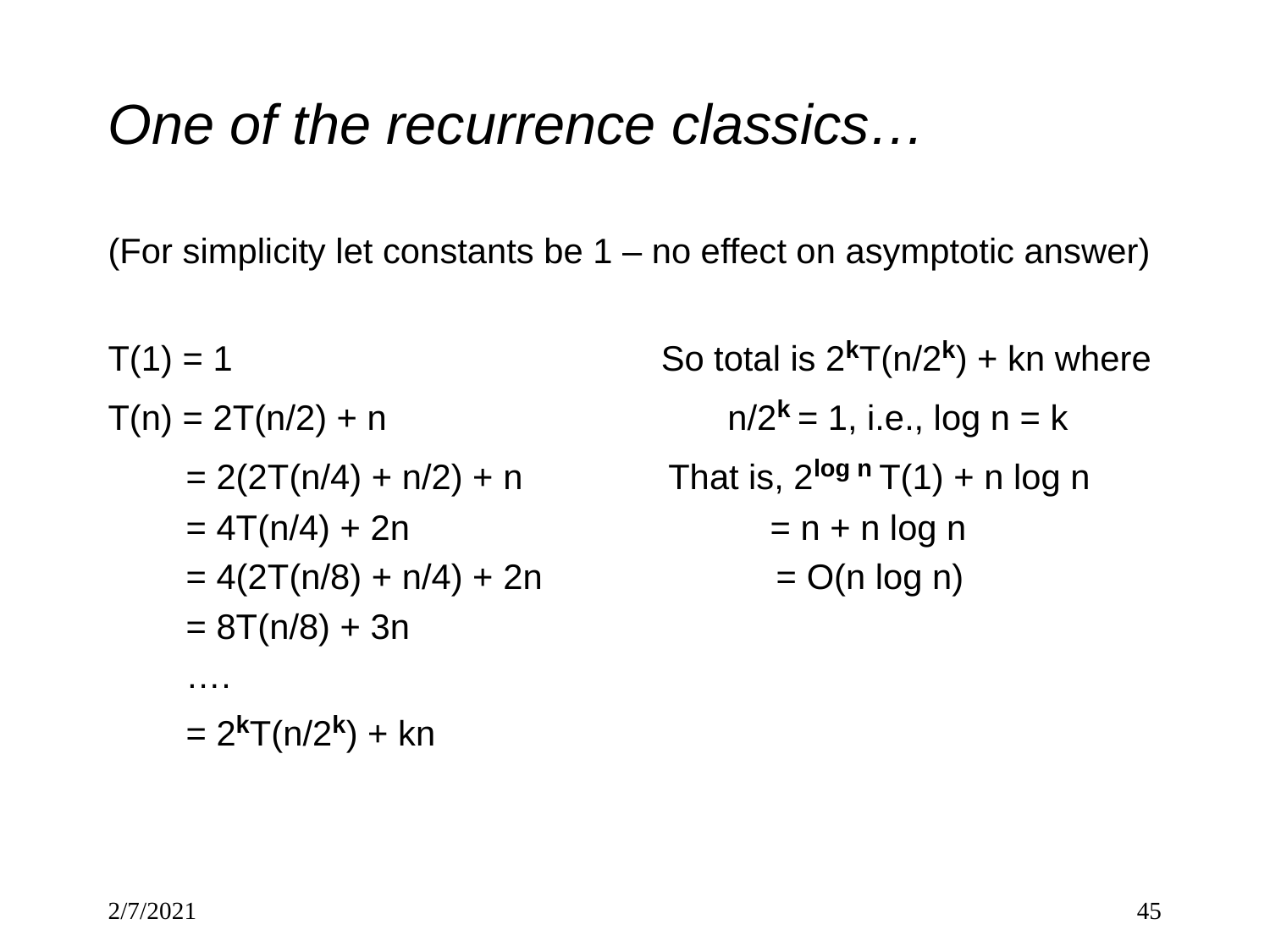

# One of the recurrence classics…
(For simplicity let constants be 1 – no effect on asymptotic answer)

T(1) = 1                                            So total is 2kT(n/2k) + kn where
T(n) = 2T(n/2) + n                                   n/2k = 1, i.e., log n = k
        = 2(2T(n/4) + n/2) + n               That is, 2log n T(1) + n log n
        = 4T(n/4) + 2n                                     = n + n log n
        = 4(2T(n/8) + n/4) + 2n                        = O(n log n)
        = 8T(n/8) + 3n
        ….
        = 2kT(n/2k) + kn
2/7/2021
45